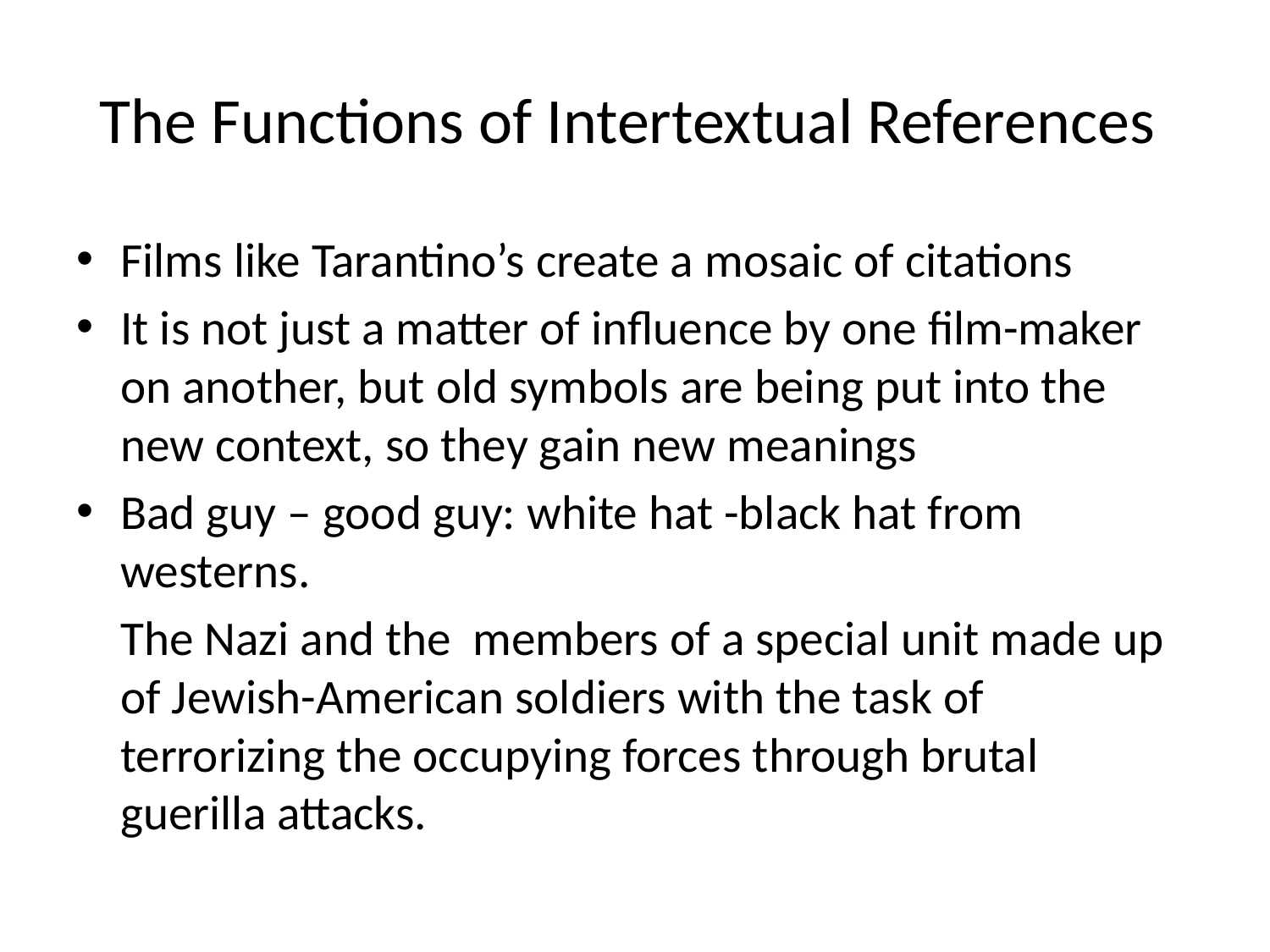

# The Functions of Intertextual References
Films like Tarantino’s create a mosaic of citations
It is not just a matter of influence by one film-maker on another, but old symbols are being put into the new context, so they gain new meanings
Bad guy – good guy: white hat -black hat from westerns.
	The Nazi and the  members of a special unit made up of Jewish-American soldiers with the task of terrorizing the occupying forces through brutal guerilla attacks.